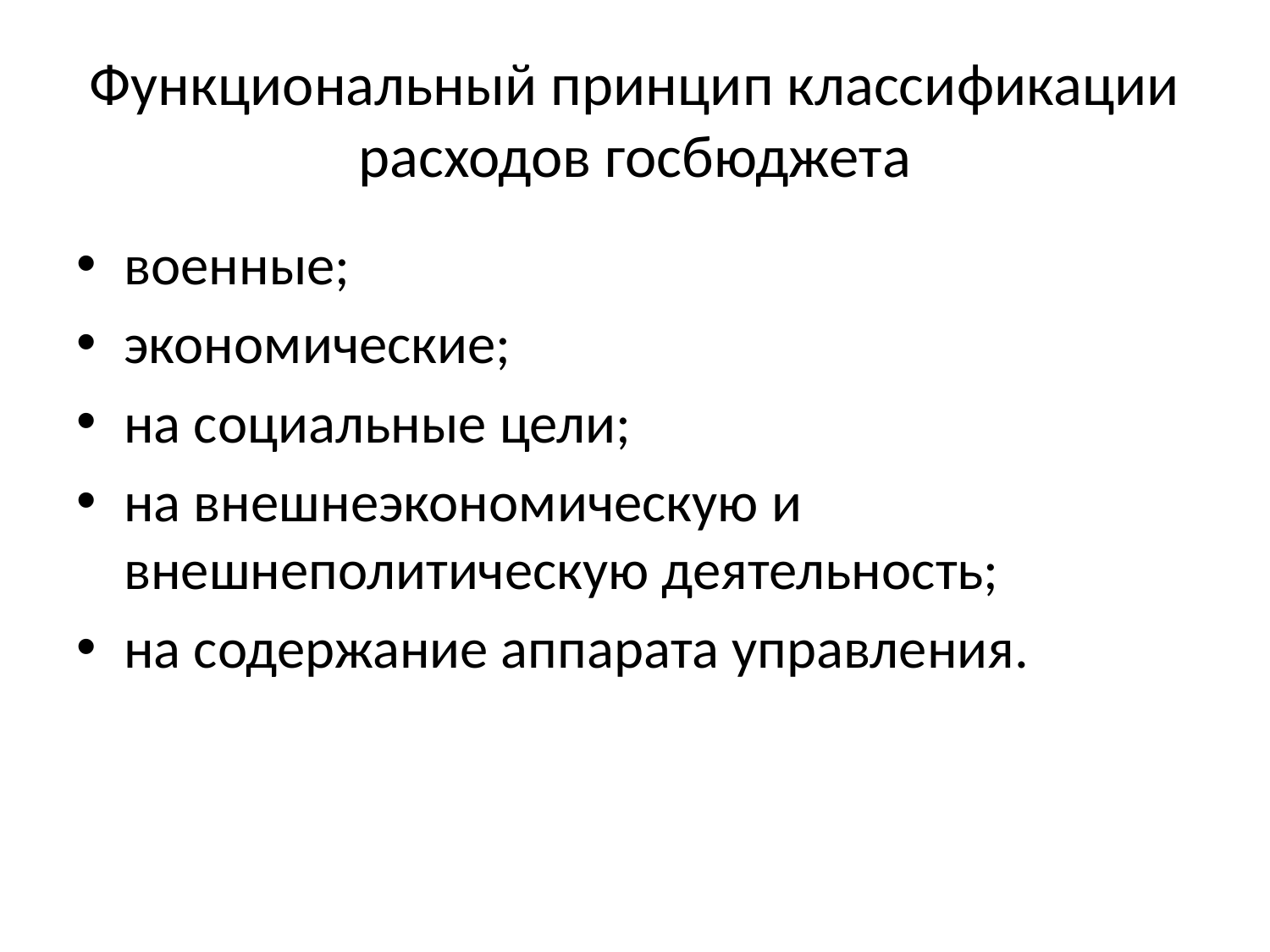

# Функциональный принцип классификации расходов госбюджета
военные;
экономические;
на социальные цели;
на внешнеэкономическую и внешнеполитическую деятельность;
на содержание аппарата управления.